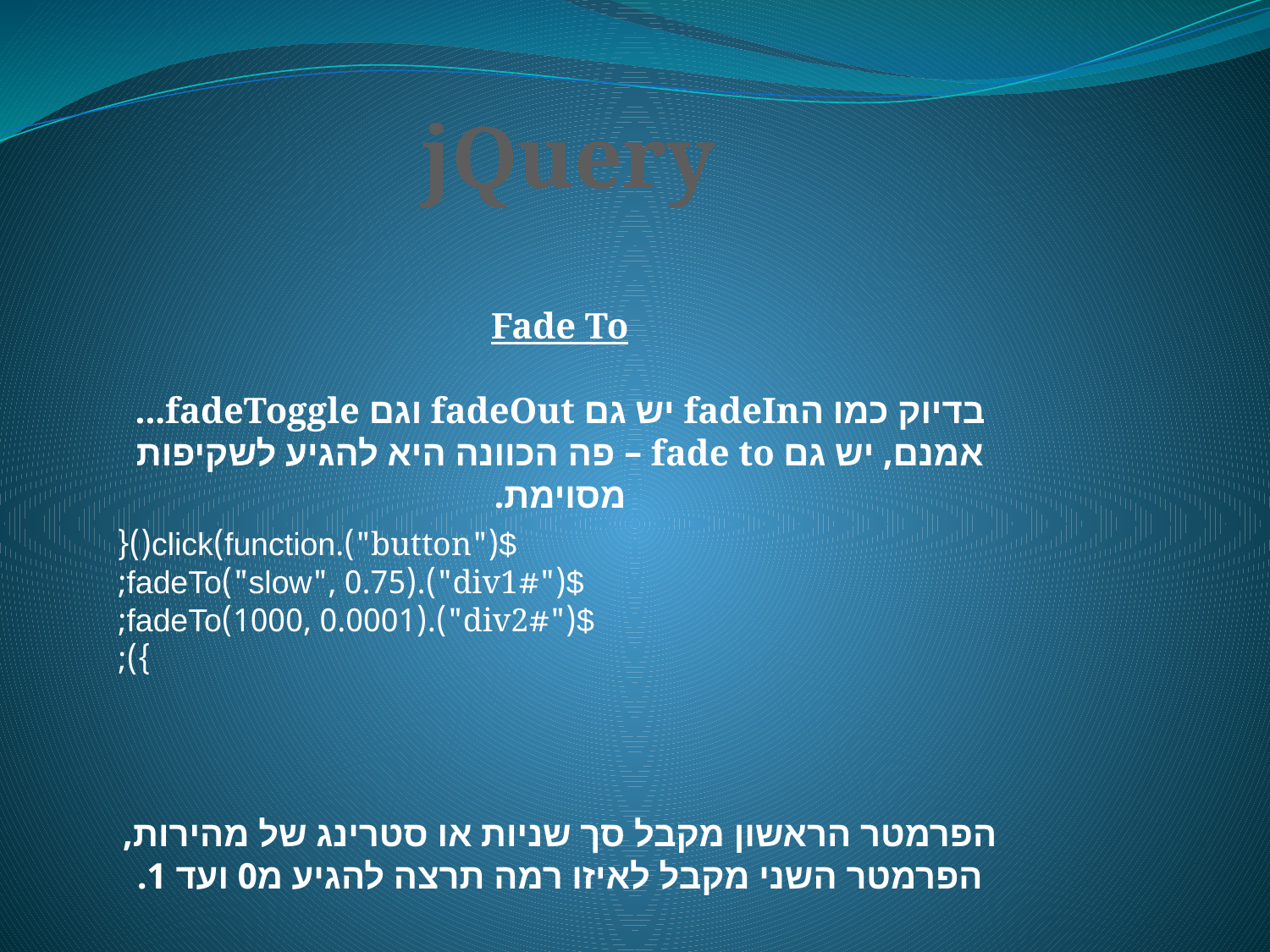

jQuery
Fade To

בדיוק כמו הfadeIn יש גם fadeOut וגם fadeToggle...
אמנם, יש גם fade to – פה הכוונה היא להגיע לשקיפות מסוימת.

הפרמטר הראשון מקבל סך שניות או סטרינג של מהירות,
הפרמטר השני מקבל לאיזו רמה תרצה להגיע מ0 ועד 1.

$("button").click(function(){
        $("#div1").fadeTo("slow", 0.75);
        $("#div2").fadeTo(1000, 0.0001);
});